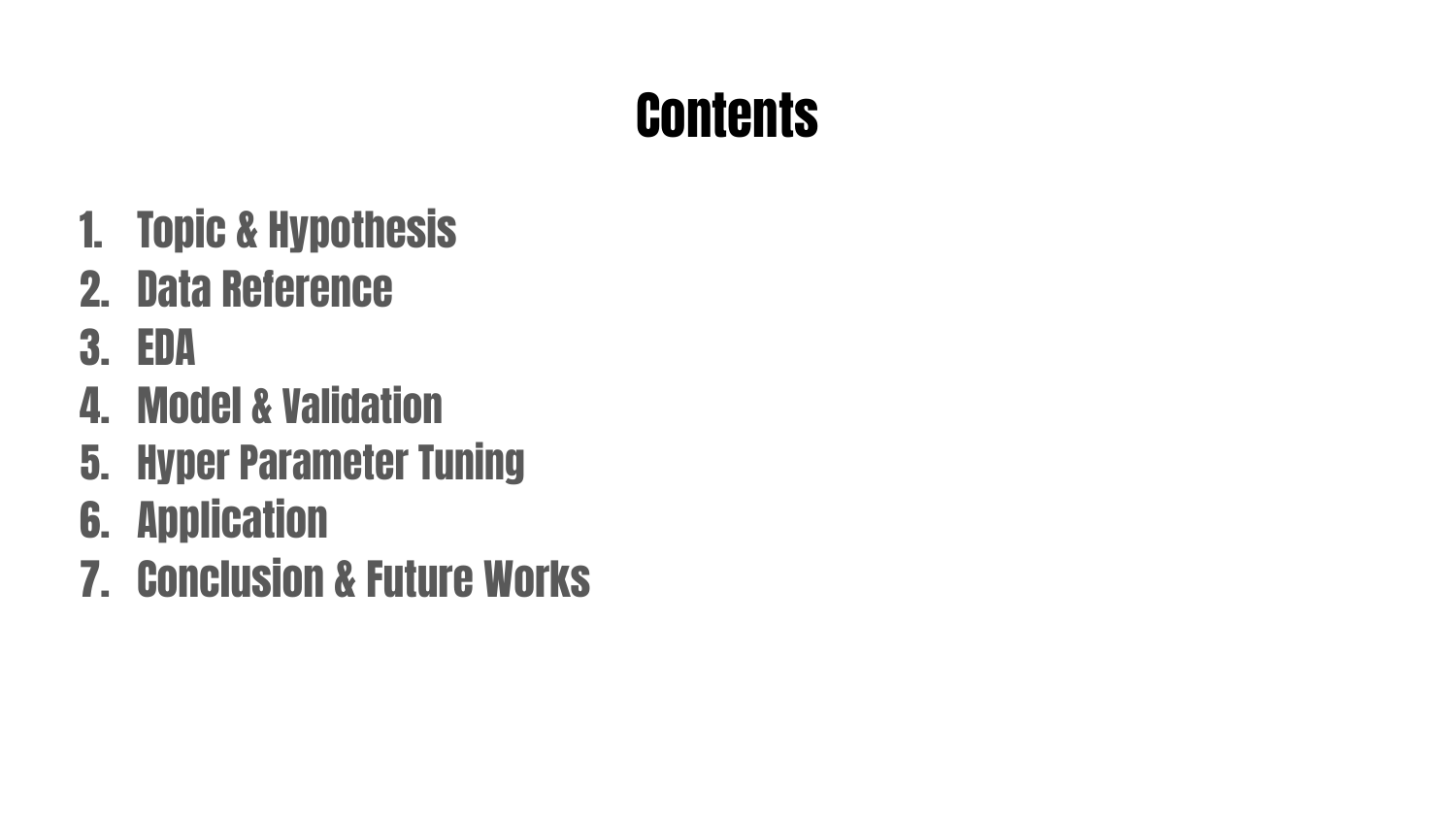

# Contents
Topic & Hypothesis
Data Reference
EDA
Model & Validation
Hyper Parameter Tuning
Application
Conclusion & Future Works